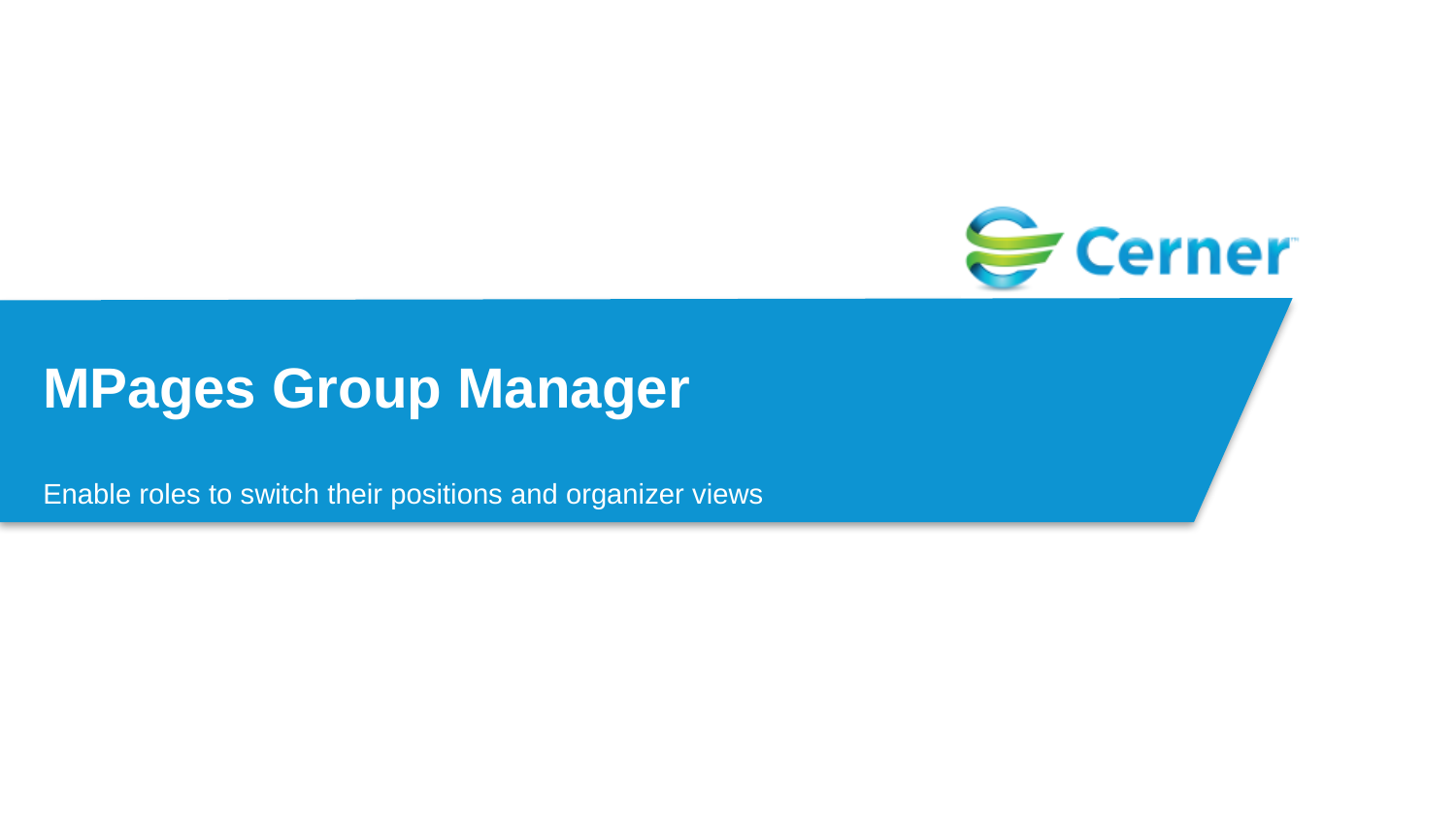

# MPages Group Manager
Enable roles to switch their positions and organizer views